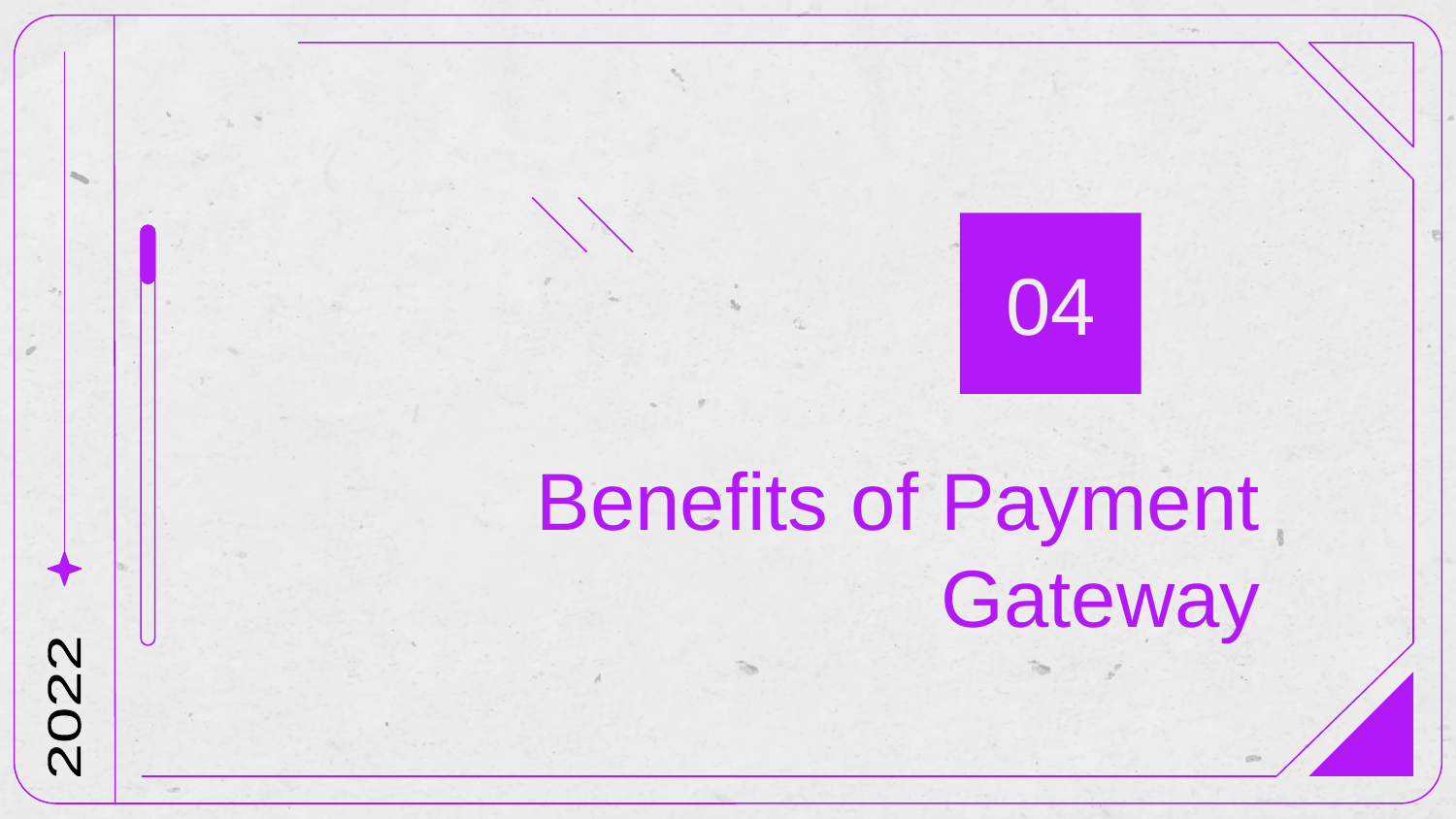

04

# Benefits of Payment Gateway

2022